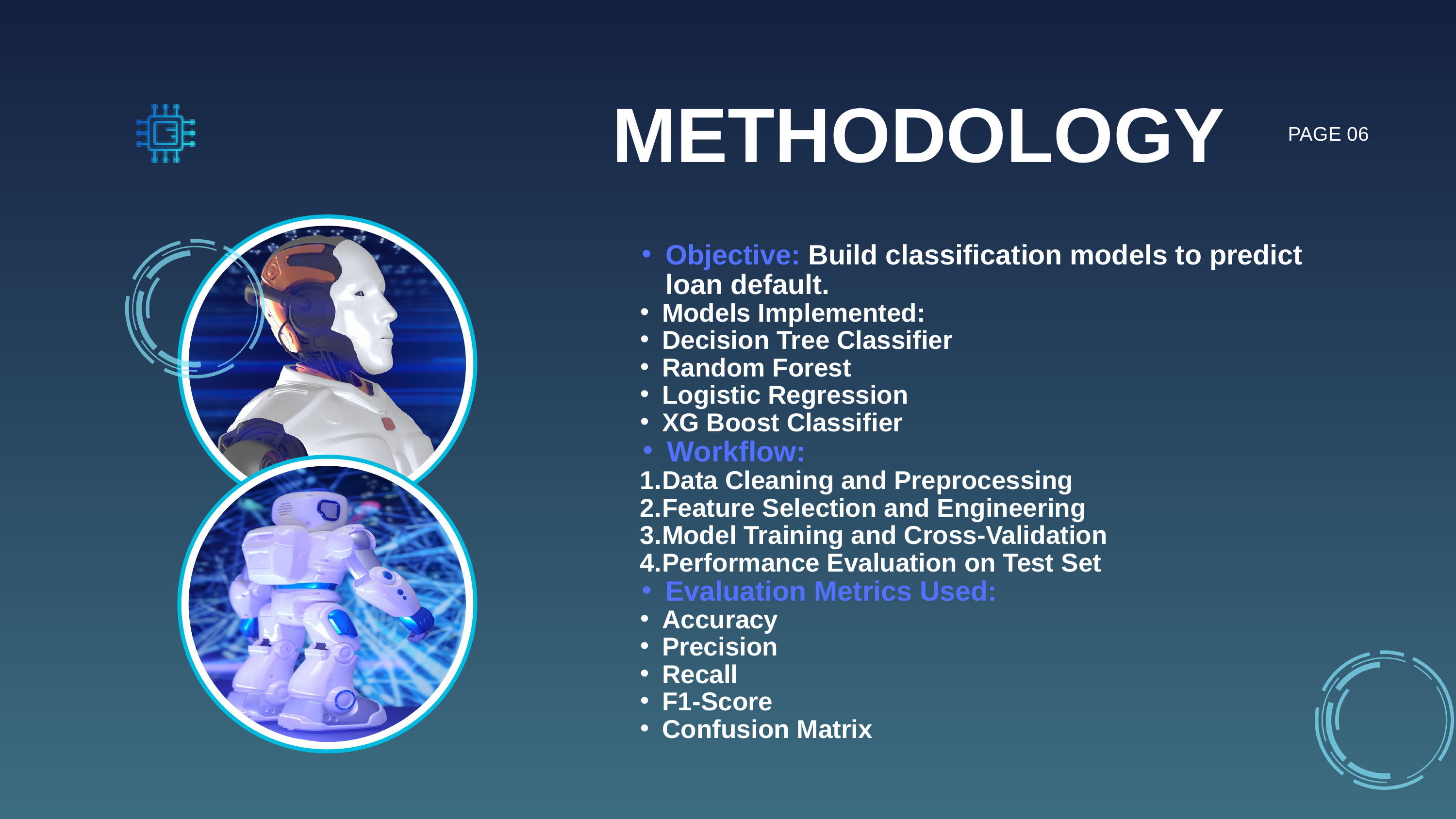

METHODOLOGY

PAGE 06

Objective: Build classification models to predict loan default.
Models Implemented:
Decision Tree Classifier
Random Forest
Logistic Regression
XG Boost Classifier
Workflow:
Data Cleaning and Preprocessing
Feature Selection and Engineering
Model Training and Cross-Validation
Performance Evaluation on Test Set
Evaluation Metrics Used:
Accuracy
Precision
Recall
F1-Score
Confusion Matrix